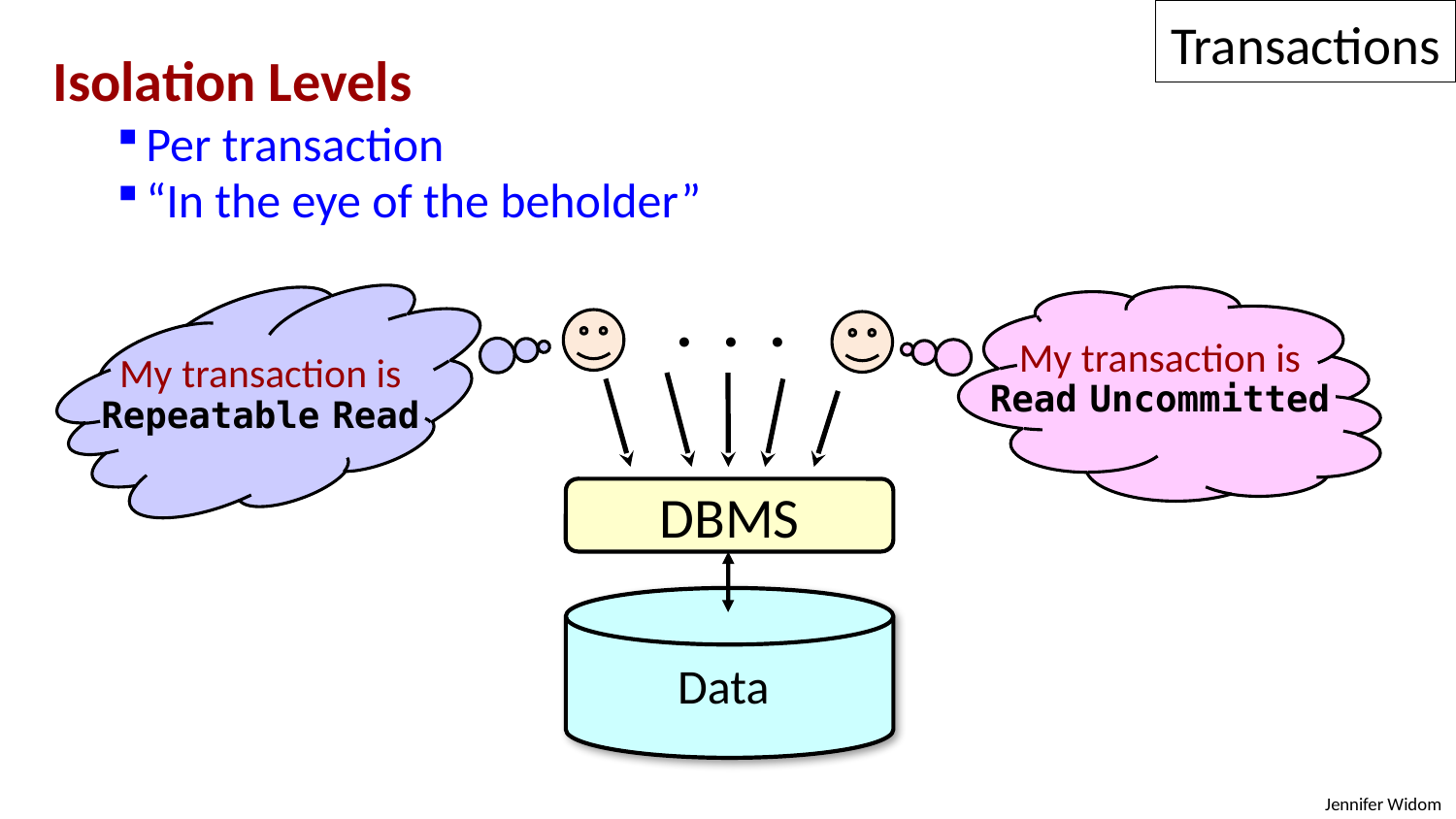

Transactions
Isolation Levels
Per transaction
“In the eye of the beholder”

.  .  .

My transaction is
Read Uncommitted
My transaction is
Repeatable Read
DBMS

Data